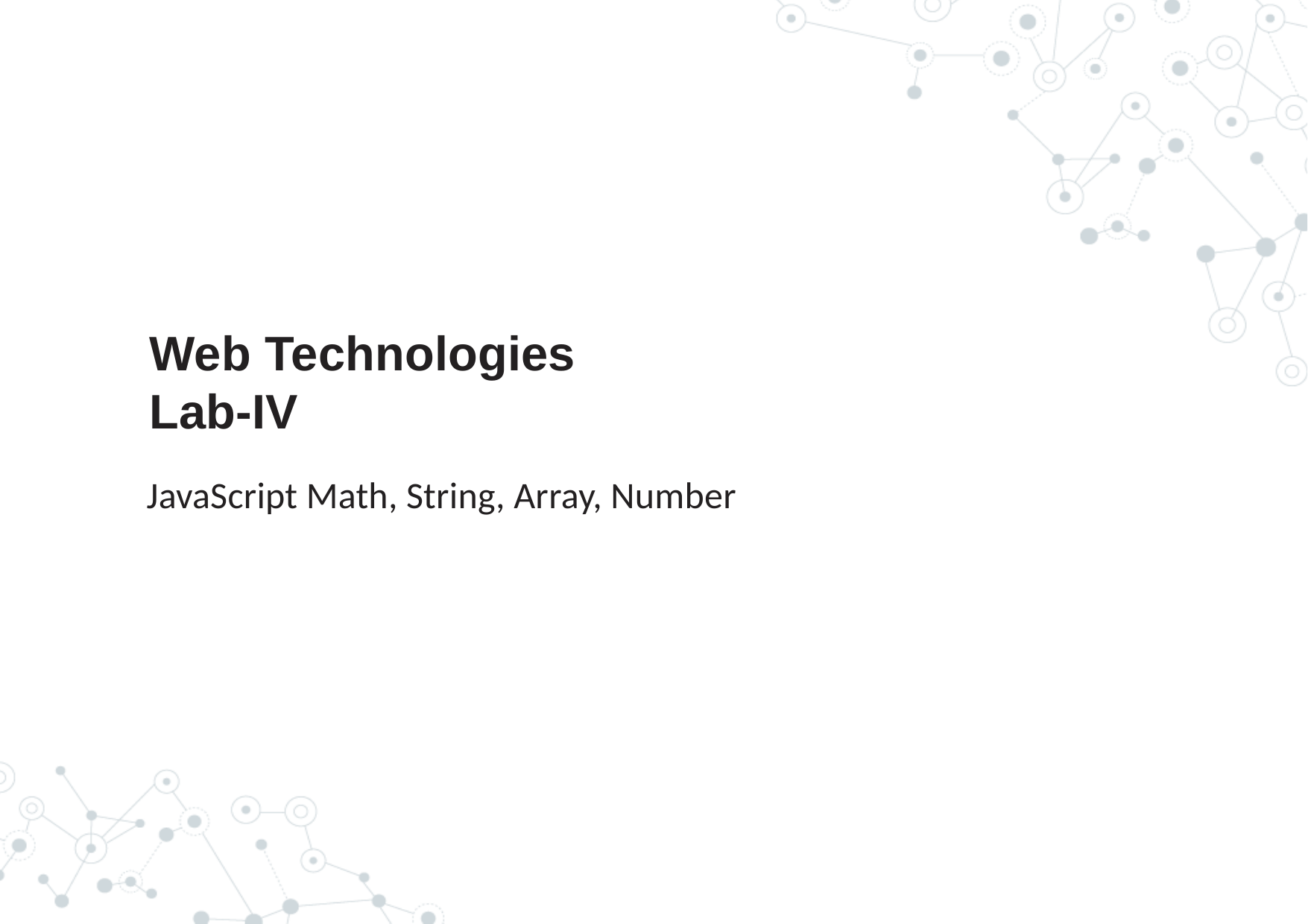

Web Technologies
Lab-IV
JavaScript Math, String, Array, Number